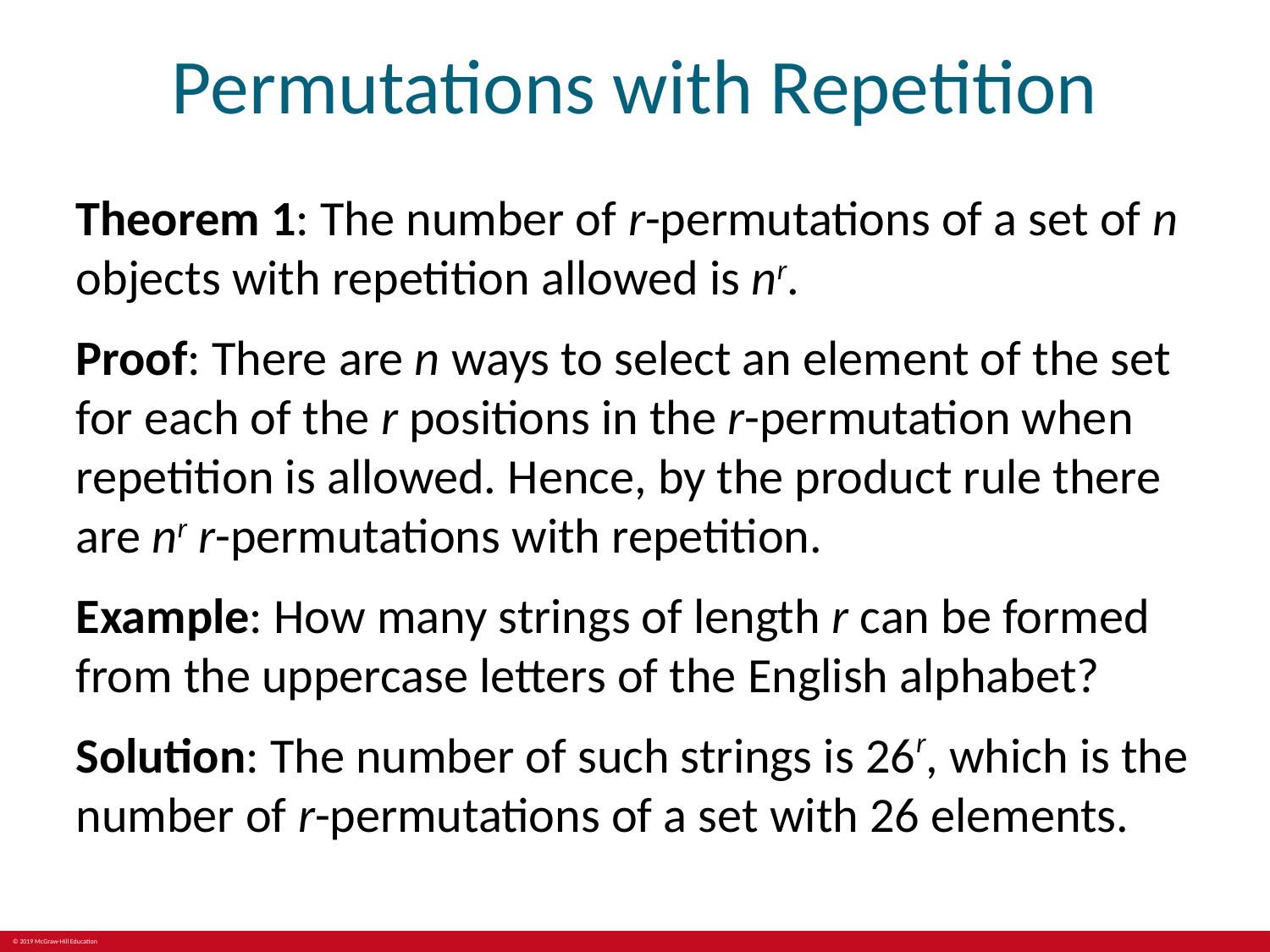

# Permutations with Repetition
Theorem 1: The number of r-permutations of a set of n objects with repetition allowed is nr.
Proof: There are n ways to select an element of the set for each of the r positions in the r-permutation when repetition is allowed. Hence, by the product rule there are nr r-permutations with repetition.
Example: How many strings of length r can be formed from the uppercase letters of the English alphabet?
Solution: The number of such strings is 26r, which is the number of r-permutations of a set with 26 elements.